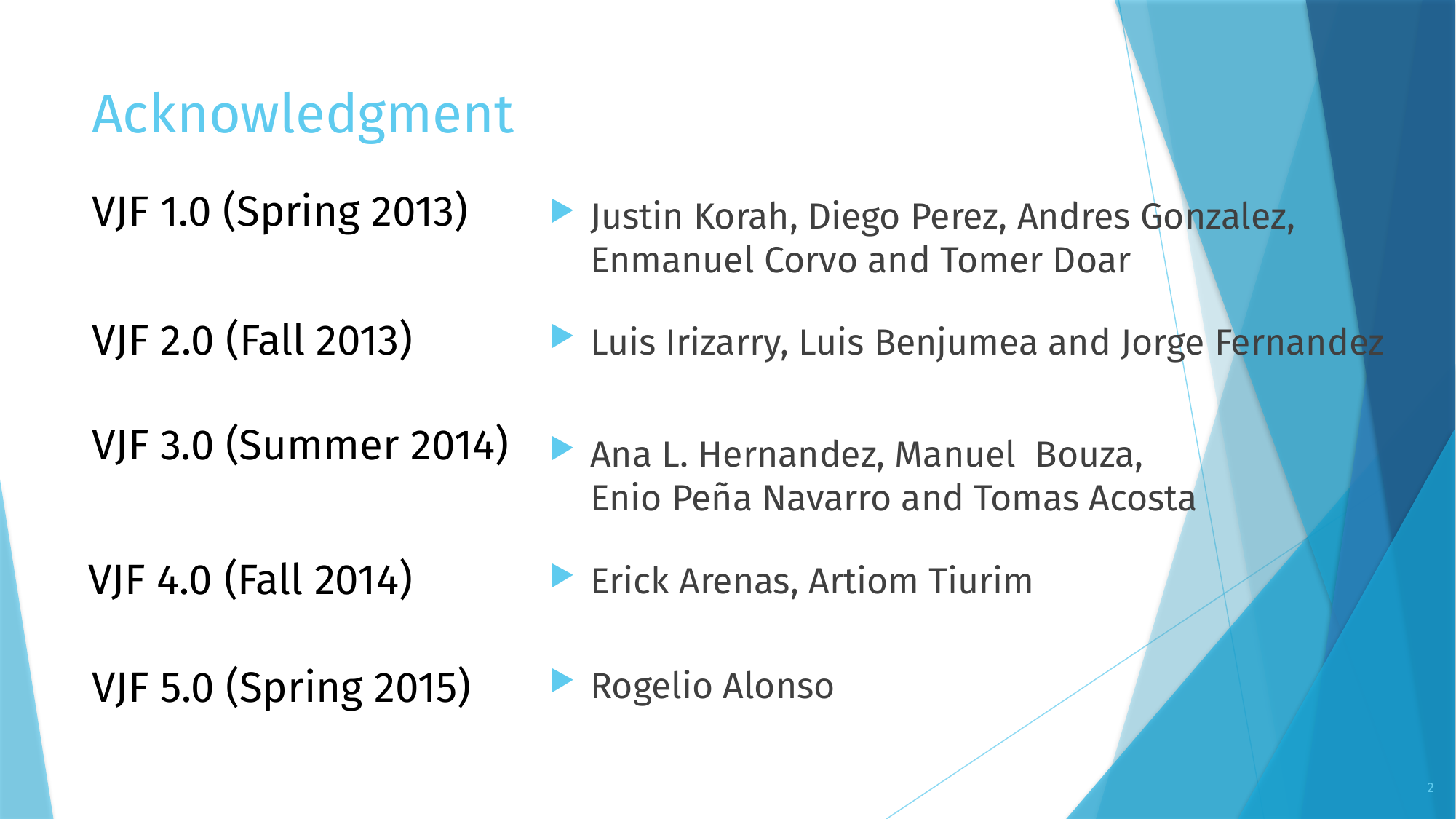

# Acknowledgment
VJF 1.0 (Spring 2013)
Justin Korah, Diego Perez, Andres Gonzalez,
Enmanuel Corvo and Tomer Doar
Luis Irizarry, Luis Benjumea and Jorge Fernandez

VJF 2.0 (Fall 2013)
VJF 3.0 (Summer 2014)
Ana L. Hernandez, Manuel  Bouza,
Enio Peña Navarro and Tomas Acosta
Erick Arenas, Artiom Tiurim

VJF 4.0 (Fall 2014)
Rogelio Alonso

VJF 5.0 (Spring 2015)
2